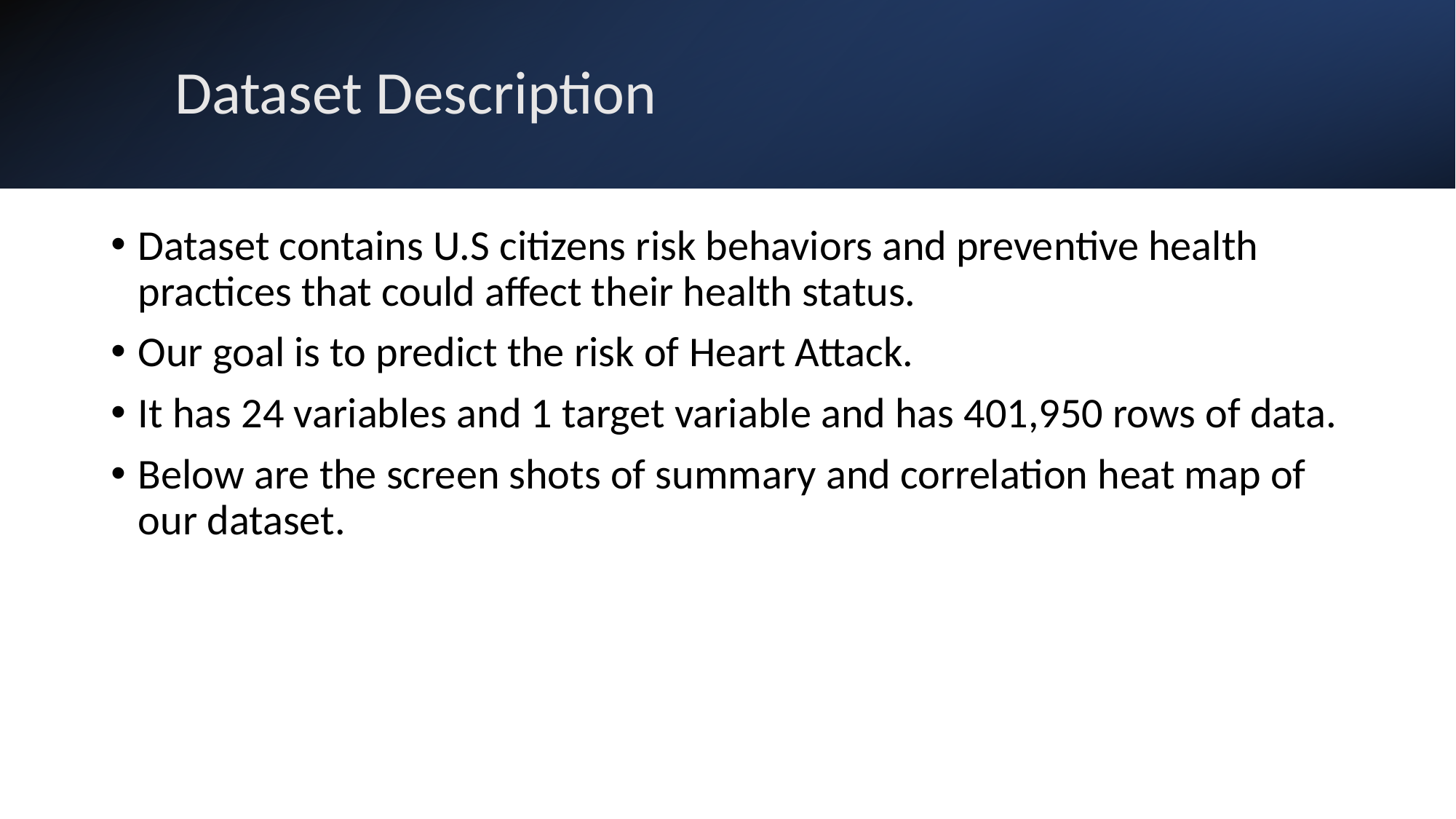

# Dataset Description
Dataset contains U.S citizens risk behaviors and preventive health practices that could affect their health status.
Our goal is to predict the risk of Heart Attack.
It has 24 variables and 1 target variable and has 401,950 rows of data.
Below are the screen shots of summary and correlation heat map of our dataset.